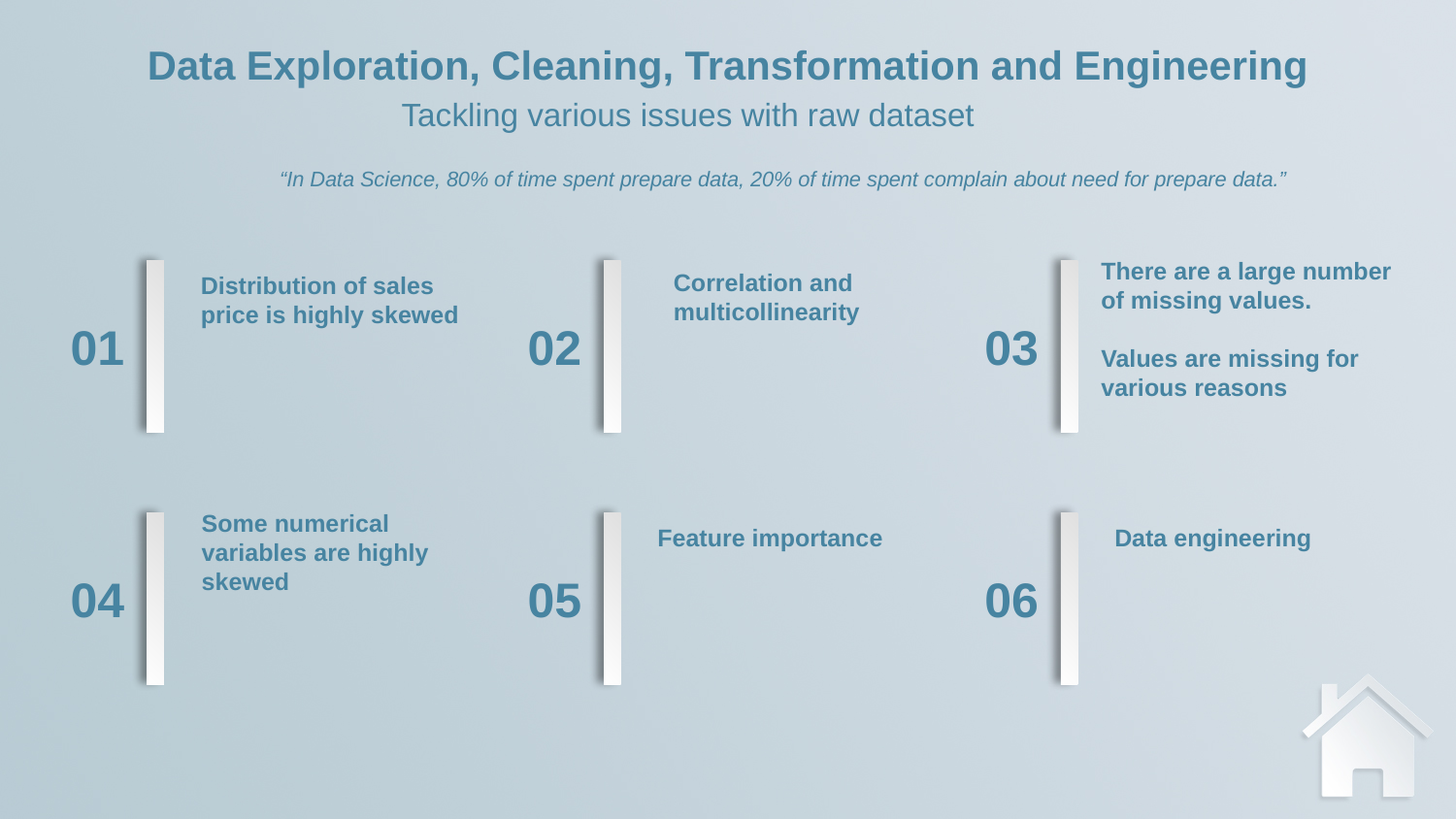

Data Exploration, Cleaning, Transformation and Engineering
Tackling various issues with raw dataset
“In Data Science, 80% of time spent prepare data, 20% of time spent complain about need for prepare data.”
There are a large number of missing values.

Values are missing for various reasons

Correlation and multicollinearity

Distribution of sales price is highly skewed

01
02
03
Some numerical variables are highly skewed

Feature importance

Data engineering

04
05
06